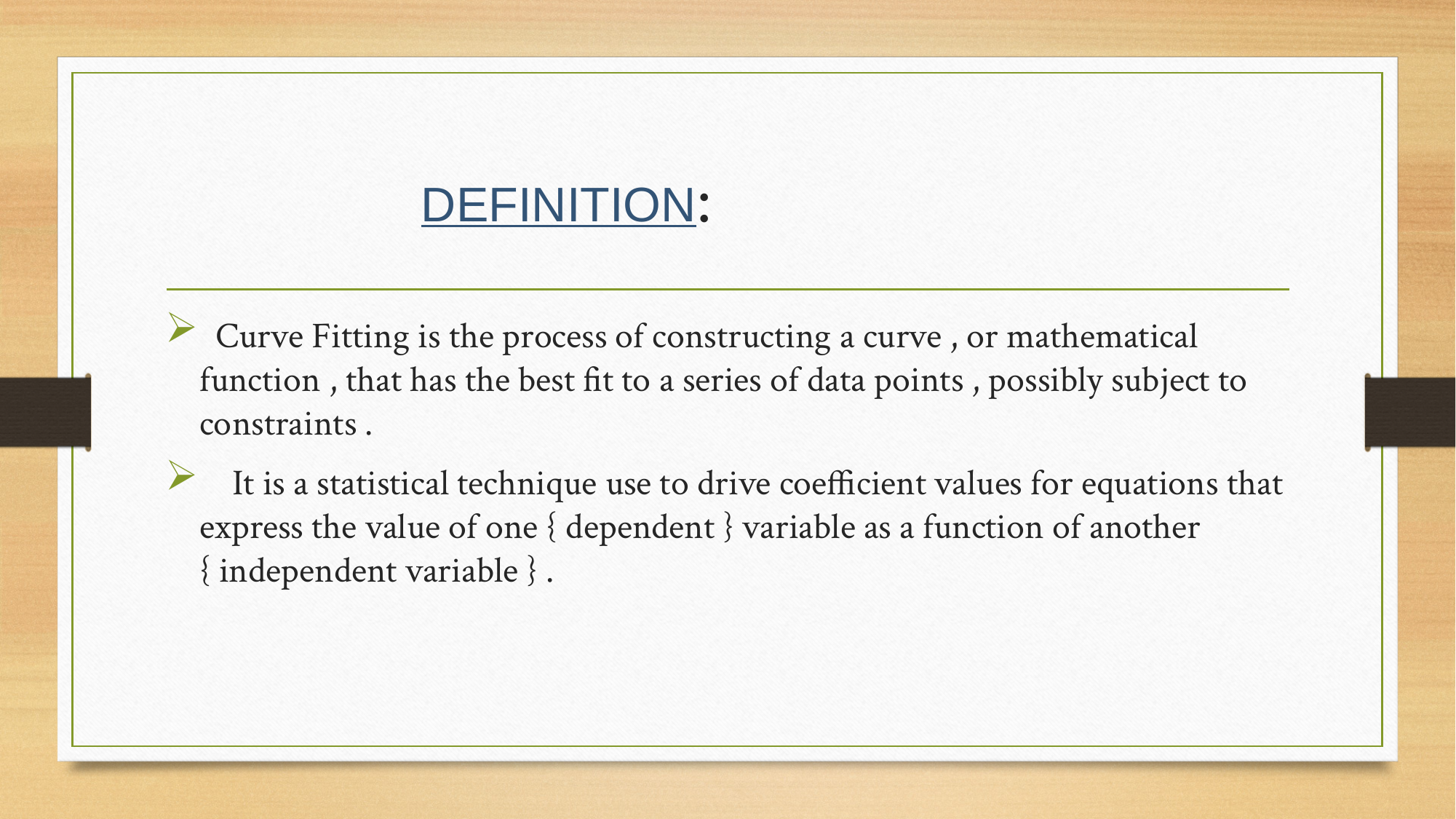

# DEFINITION:
  Curve Fitting is the process of constructing a curve , or mathematical function , that has the best fit to a series of data points , possibly subject to constraints .
    It is a statistical technique use to drive coefficient values for equations that express the value of one { dependent } variable as a function of another { independent variable } .